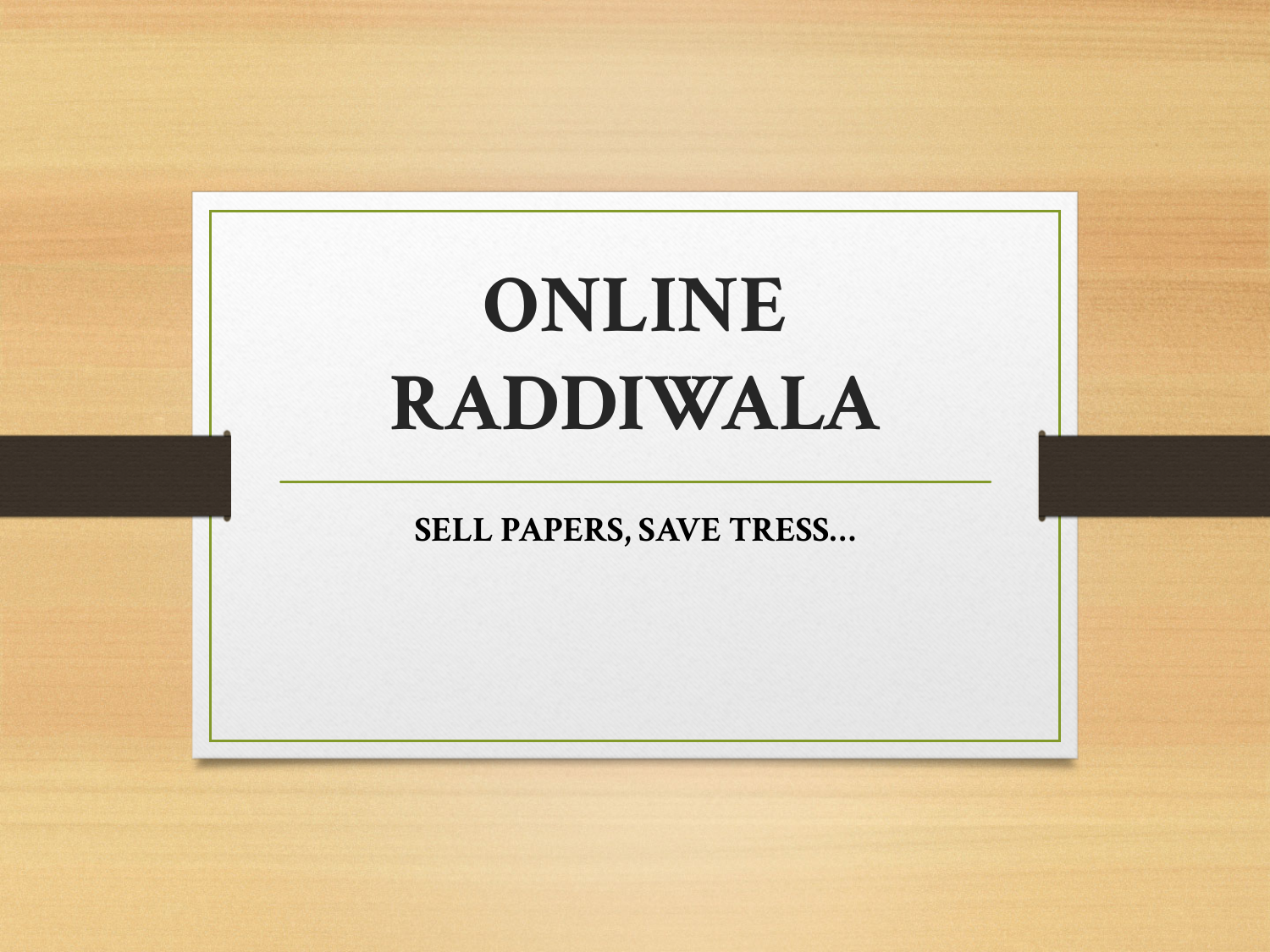

# ONLINE RADDIWALA
SELL PAPERS, SAVE TRESS…